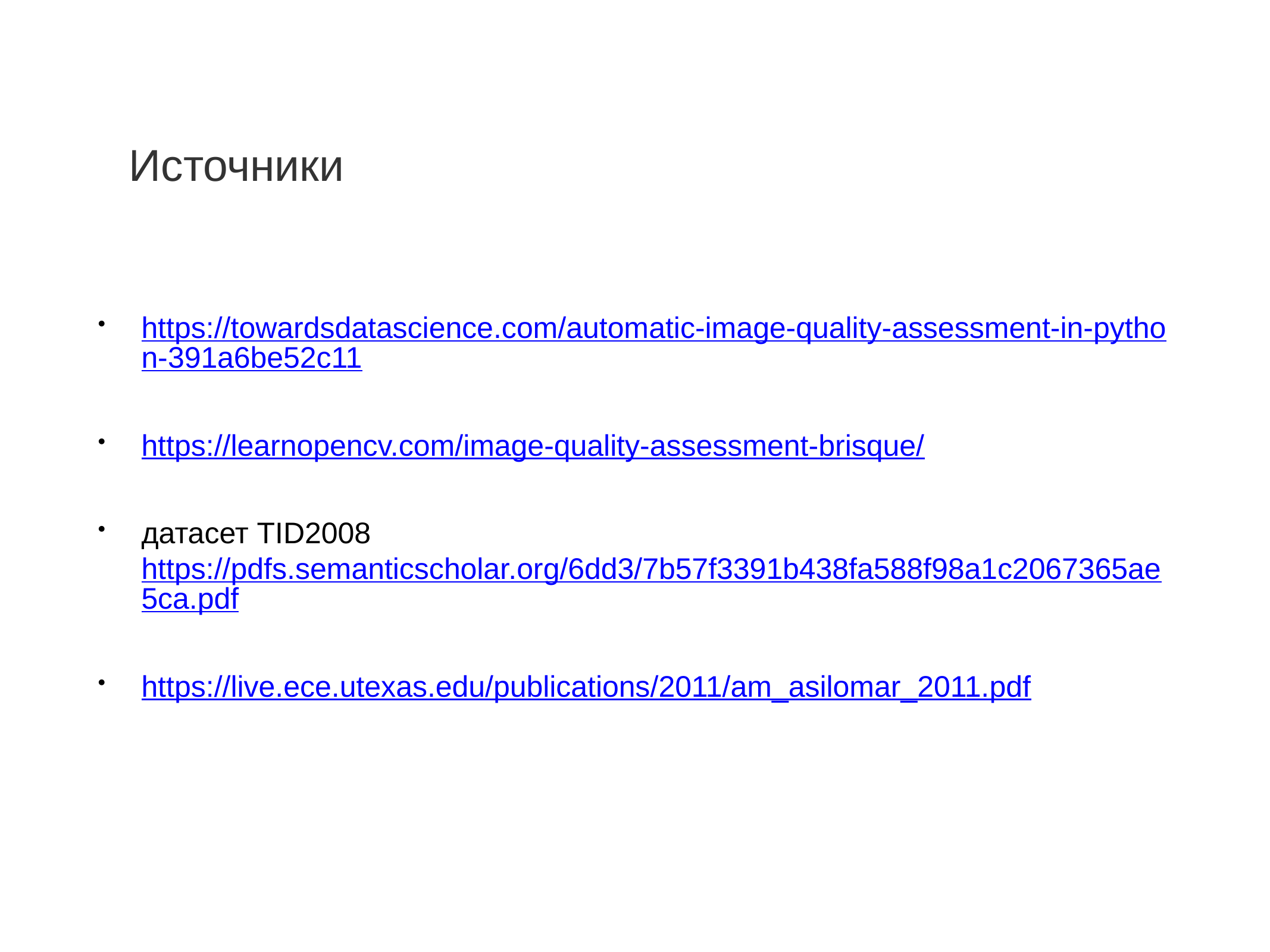

https://towardsdatascience.com/automatic-image-quality-assessment-in-python-391a6be52c11
https://learnopencv.com/image-quality-assessment-brisque/
датасет TID2008 https://pdfs.semanticscholar.org/6dd3/7b57f3391b438fa588f98a1c2067365ae5ca.pdf
https://live.ece.utexas.edu/publications/2011/am_asilomar_2011.pdf
Источники